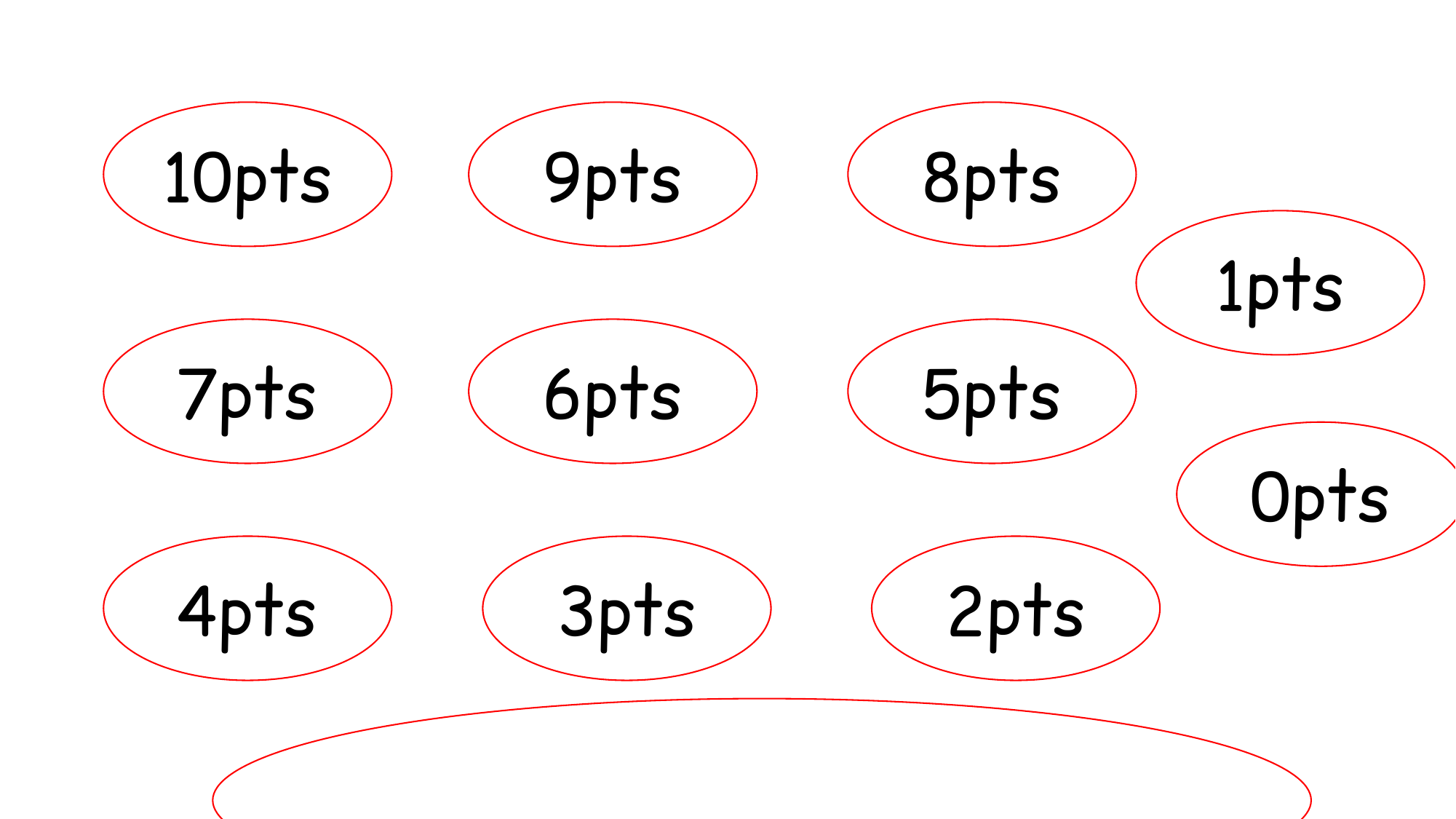

9pts
8pts
10pts
1pts
5pts
7pts
6pts
0pts
3pts
2pts
4pts